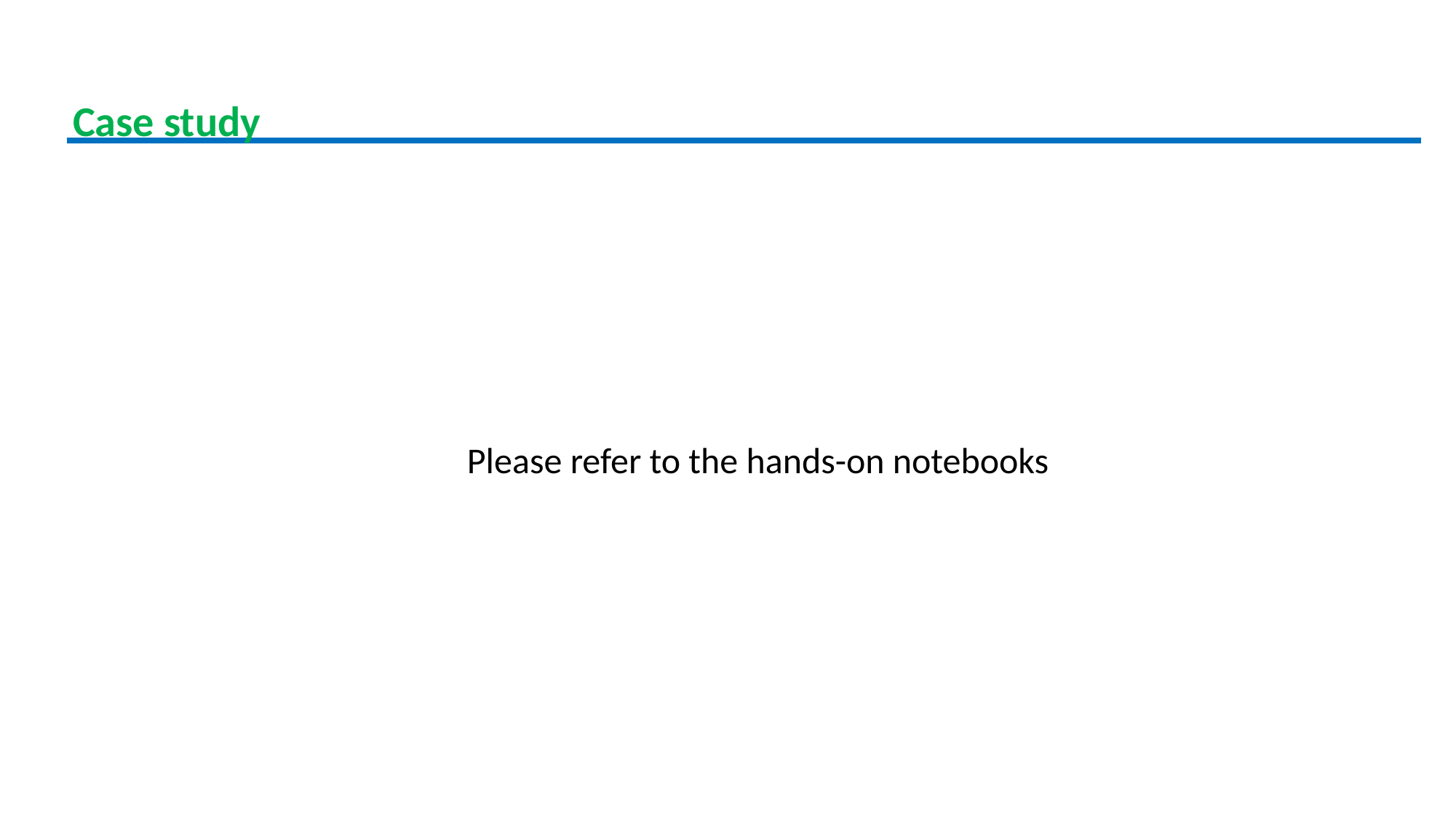

Case study

Please refer to the hands-on notebooks